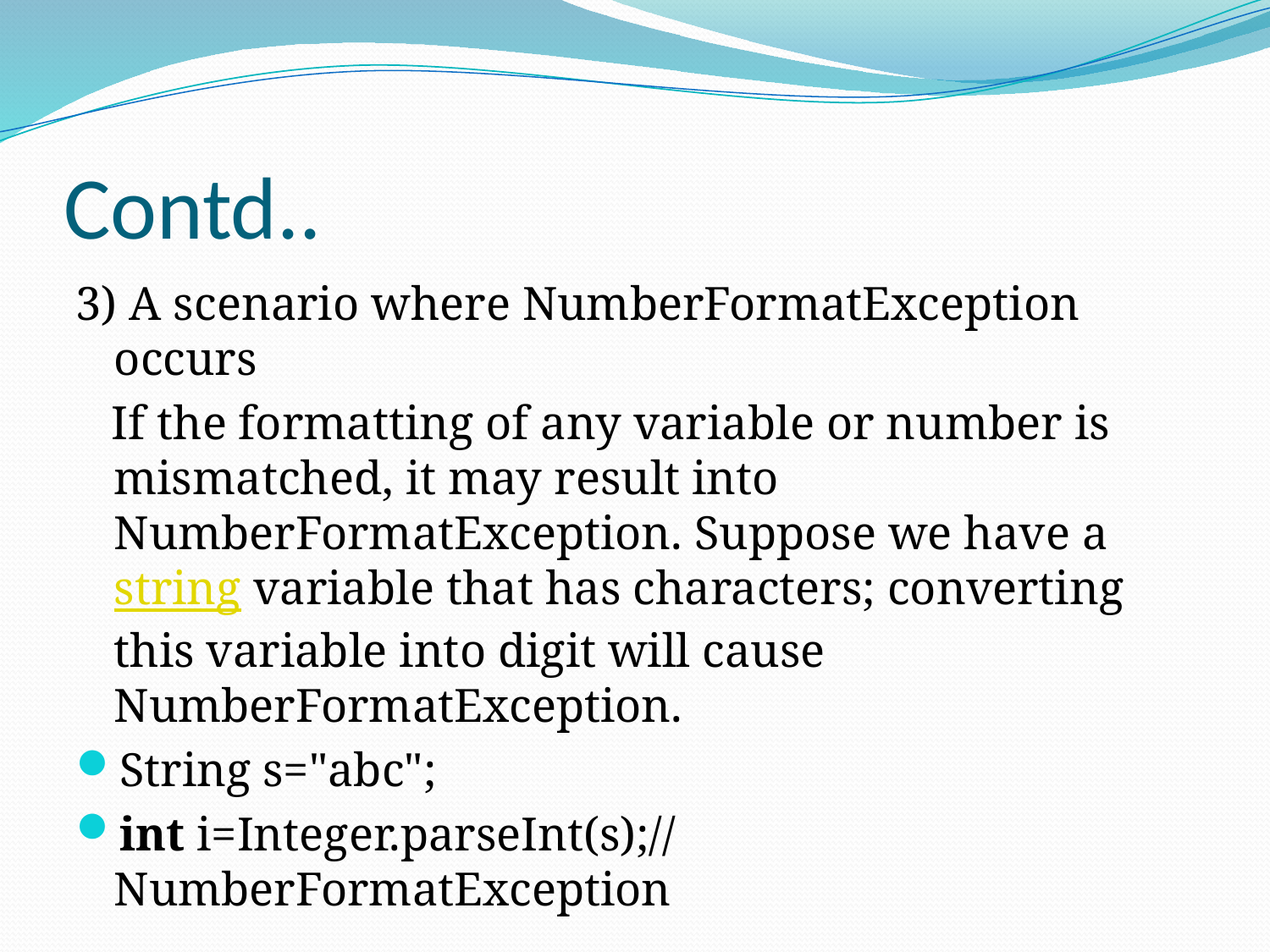

# Contd..
3) A scenario where NumberFormatException occurs
   If the formatting of any variable or number is mismatched, it may result into NumberFormatException. Suppose we have a string variable that has characters; converting this variable into digit will cause NumberFormatException.
String s="abc";
int i=Integer.parseInt(s);//NumberFormatException